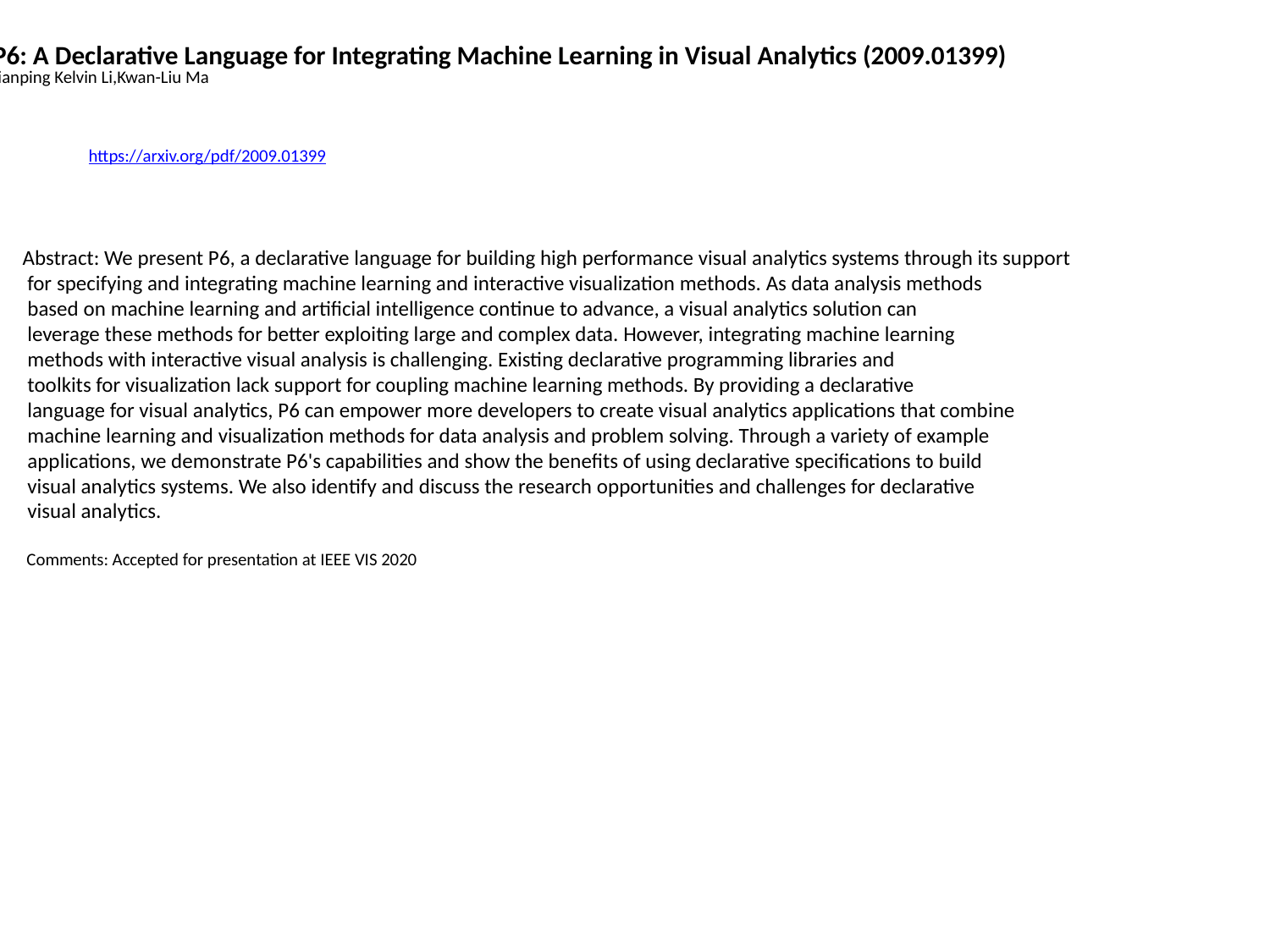

P6: A Declarative Language for Integrating Machine Learning in Visual Analytics (2009.01399)
Jianping Kelvin Li,Kwan-Liu Ma

https://arxiv.org/pdf/2009.01399

Abstract: We present P6, a declarative language for building high performance visual analytics systems through its support
 for specifying and integrating machine learning and interactive visualization methods. As data analysis methods
 based on machine learning and artificial intelligence continue to advance, a visual analytics solution can
 leverage these methods for better exploiting large and complex data. However, integrating machine learning
 methods with interactive visual analysis is challenging. Existing declarative programming libraries and
 toolkits for visualization lack support for coupling machine learning methods. By providing a declarative
 language for visual analytics, P6 can empower more developers to create visual analytics applications that combine
 machine learning and visualization methods for data analysis and problem solving. Through a variety of example
 applications, we demonstrate P6's capabilities and show the benefits of using declarative specifications to build
 visual analytics systems. We also identify and discuss the research opportunities and challenges for declarative
 visual analytics.
 Comments: Accepted for presentation at IEEE VIS 2020